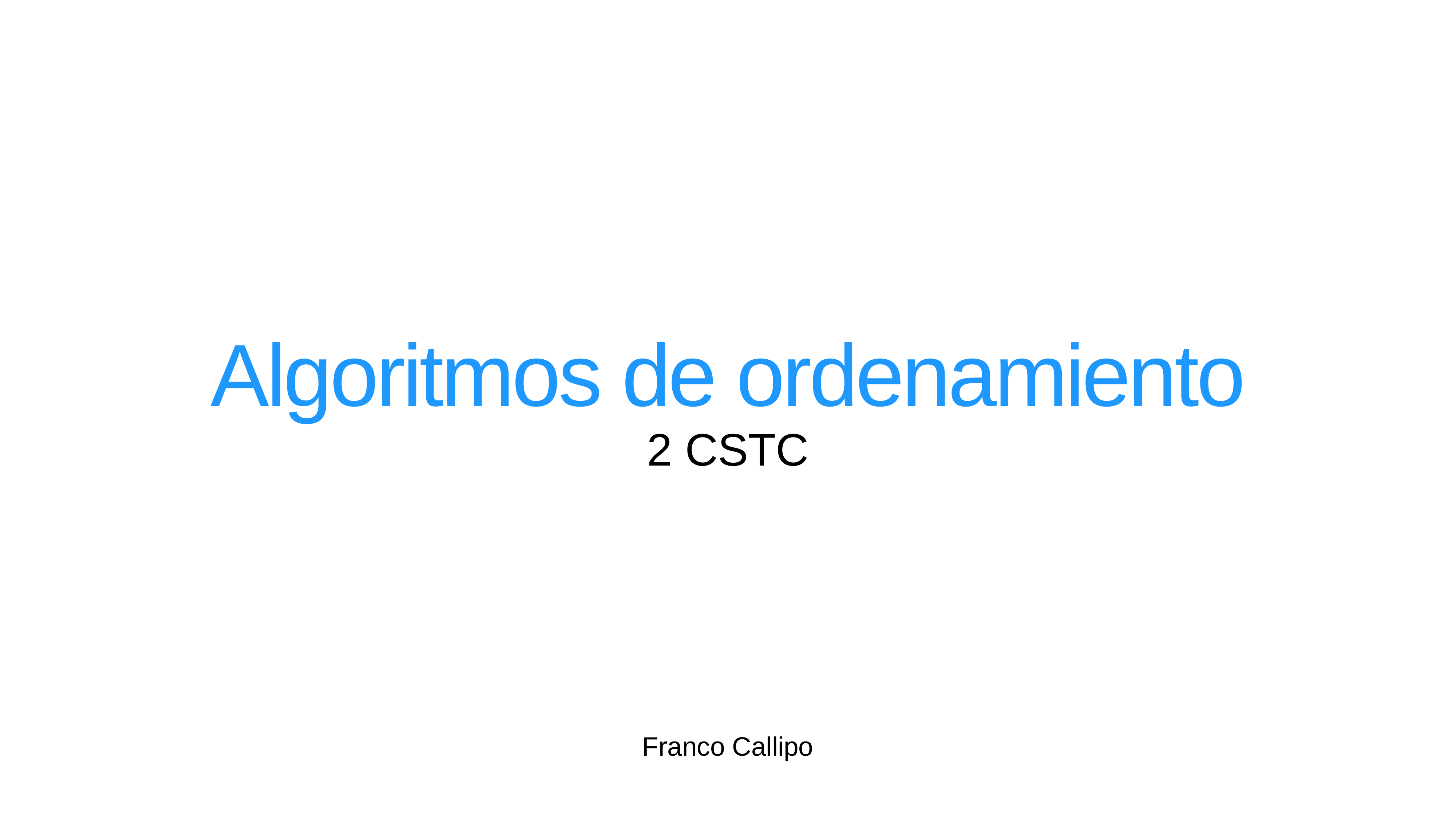

# Algoritmos de ordenamiento
2 CSTC
Franco Callipo